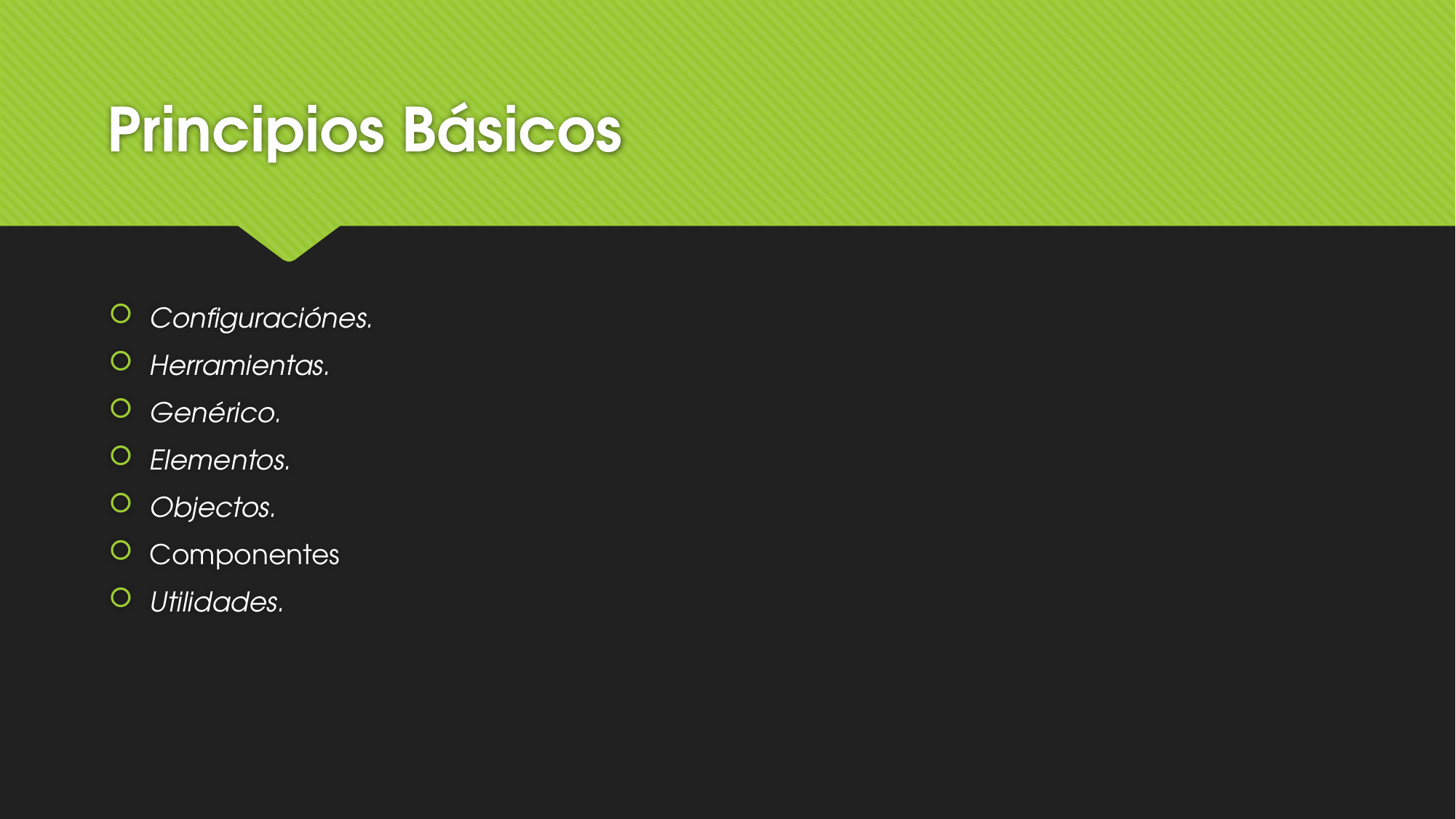

# Principios Básicos
Configuraciónes.
Herramientas.
Genérico.
Elementos.
Objectos.
Componentes
Utilidades.